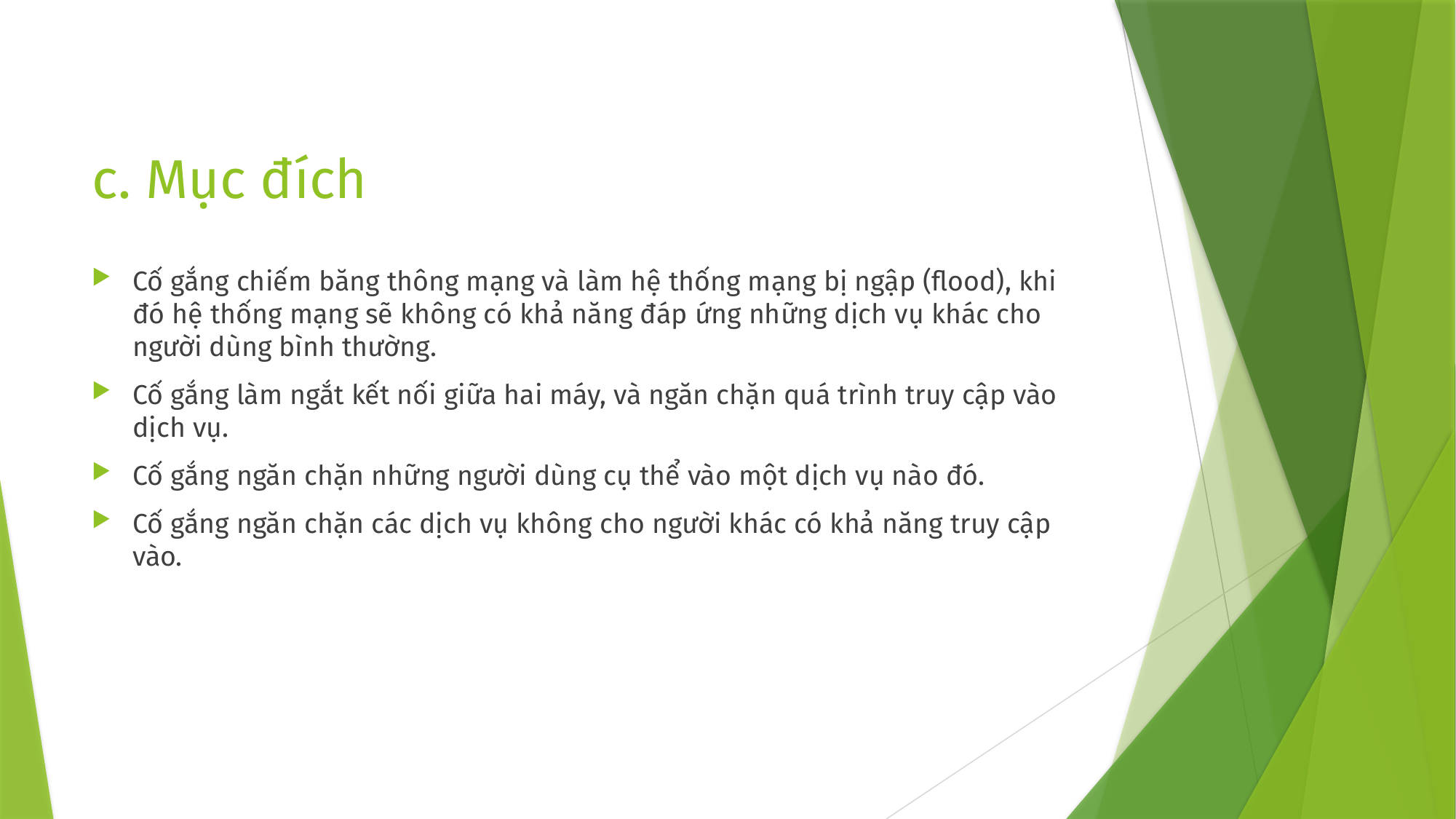

# c. Mục đích
Cố gắng chiếm băng thông mạng và làm hệ thống mạng bị ngập (flood), khi đó hệ thống mạng sẽ không có khả năng đáp ứng những dịch vụ khác cho người dùng bình thường.
Cố gắng làm ngắt kết nối giữa hai máy, và ngăn chặn quá trình truy cập vào dịch vụ.
Cố gắng ngăn chặn những người dùng cụ thể vào một dịch vụ nào đó.
Cố gắng ngăn chặn các dịch vụ không cho người khác có khả năng truy cập vào.